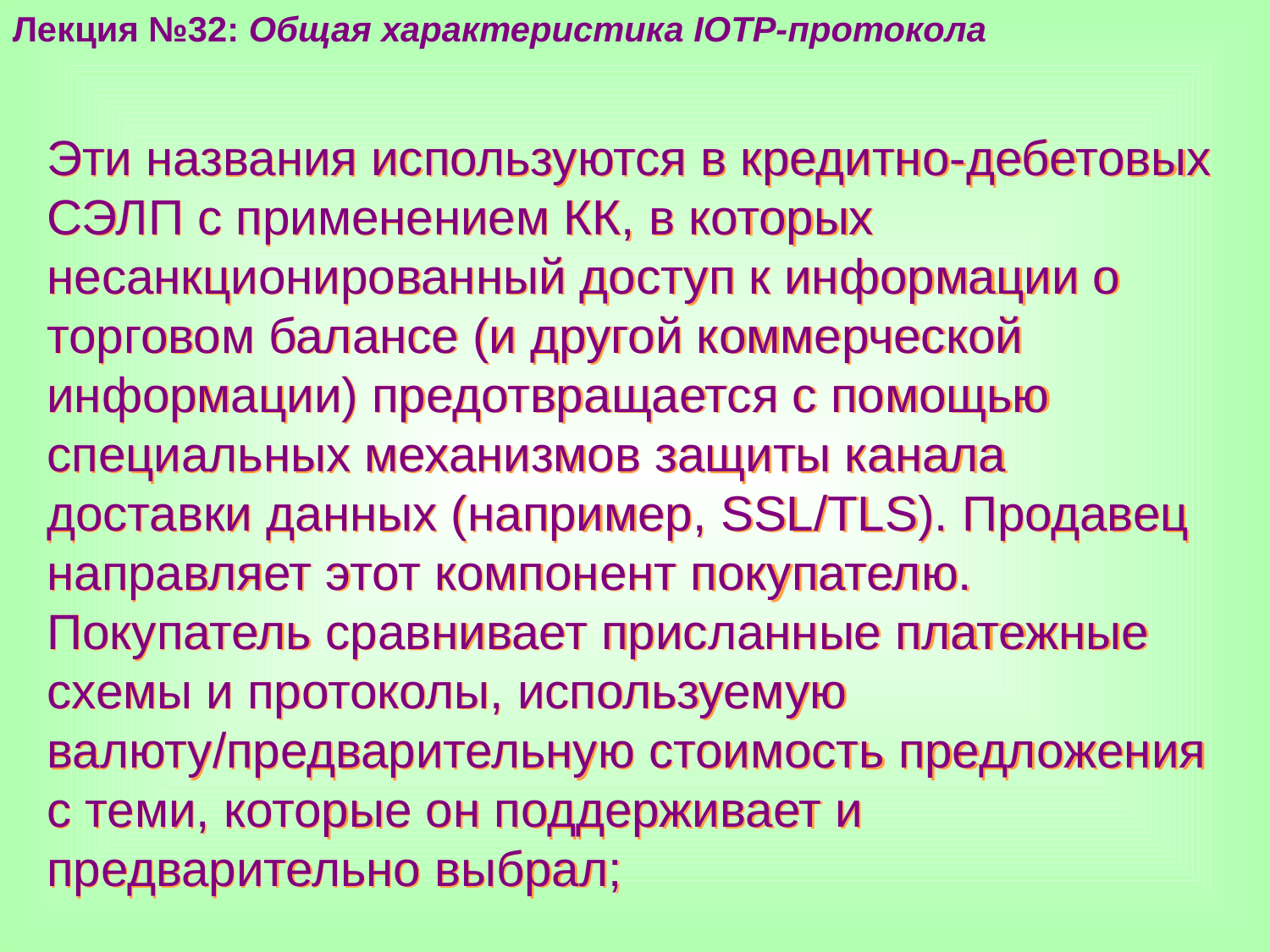

Лекция №32: Общая характеристика IOTP-протокола
Эти названия используются в кредитно-дебетовых СЭЛП с применением КК, в которых несанкционированный доступ к информации о торговом балансе (и другой коммерческой информации) предотвращается с помощью специальных механизмов защиты канала доставки данных (например, SSL/TLS). Продавец направляет этот компонент покупателю. Покупатель сравнивает присланные платежные схемы и протоколы, используемую валюту/предварительную стоимость предложения с теми, которые он поддерживает и предварительно выбрал;